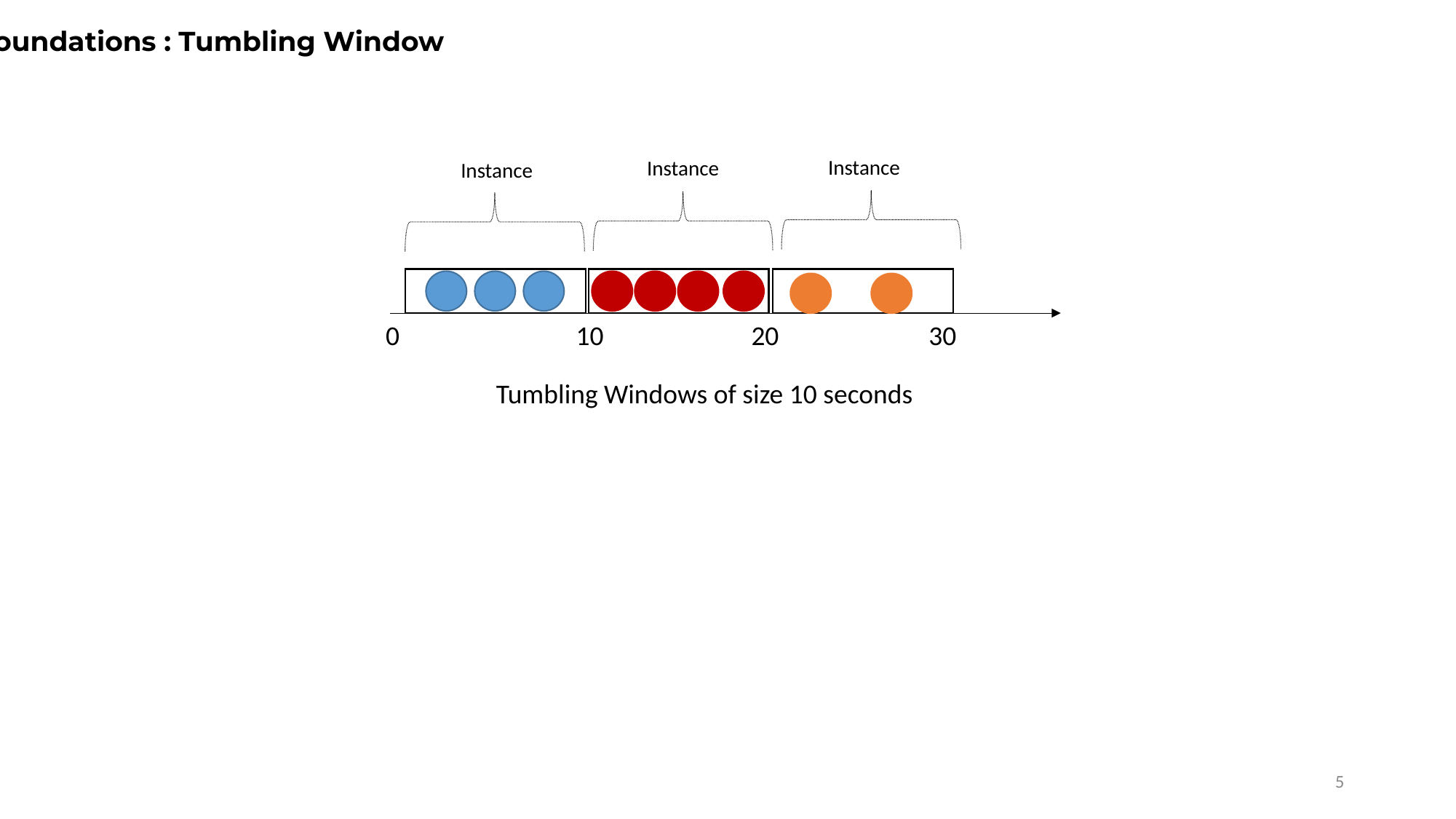

Foundations : Tumbling Window

Instance
Instance
Instance

0
30
10
20
 Tumbling Windows of size 10 seconds
5